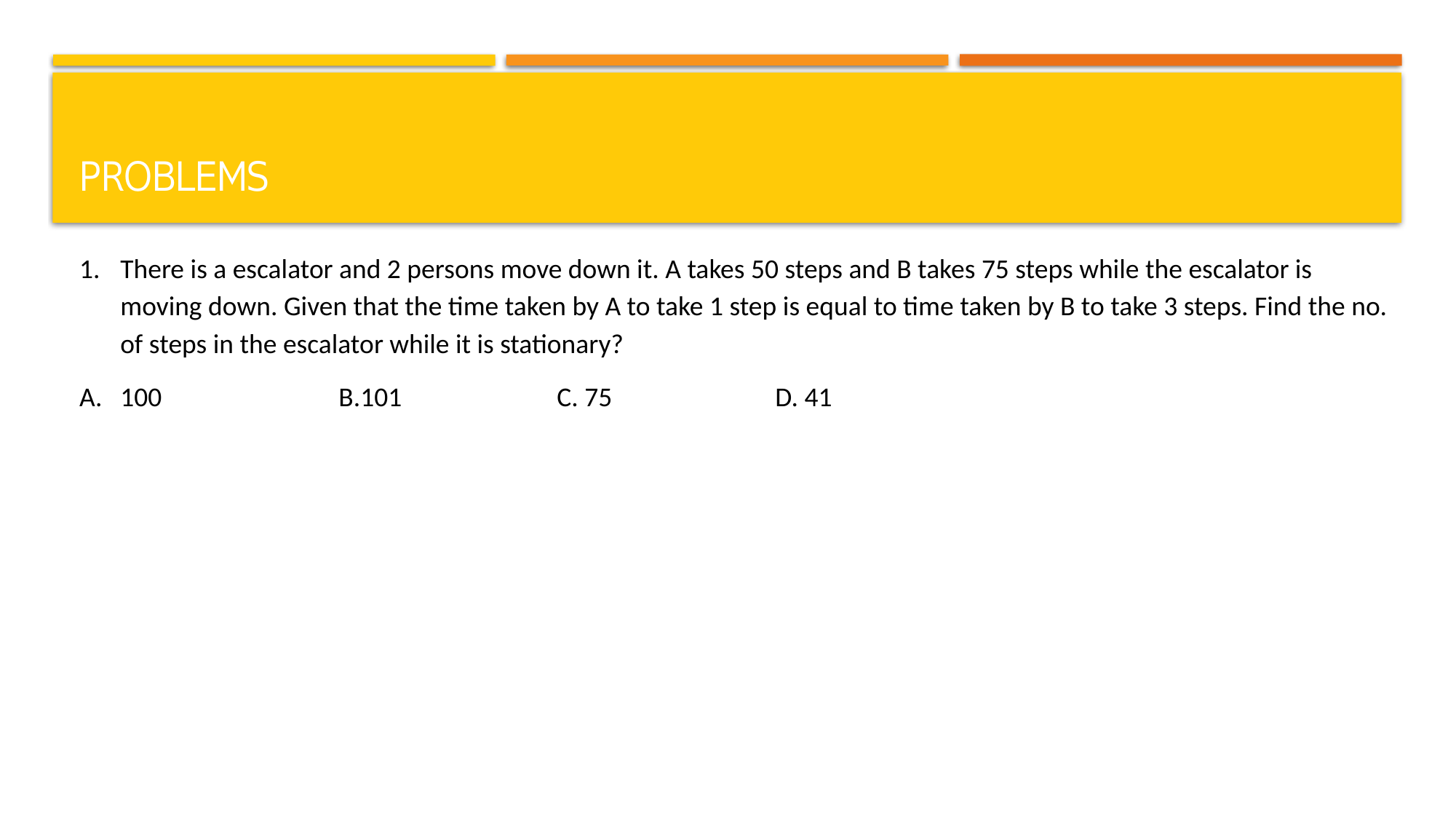

# problems
There is a escalator and 2 persons move down it. A takes 50 steps and B takes 75 steps while the escalator is moving down. Given that the time taken by A to take 1 step is equal to time taken by B to take 3 steps. Find the no. of steps in the escalator while it is stationary?
100 		B.101 		C. 75 		D. 41